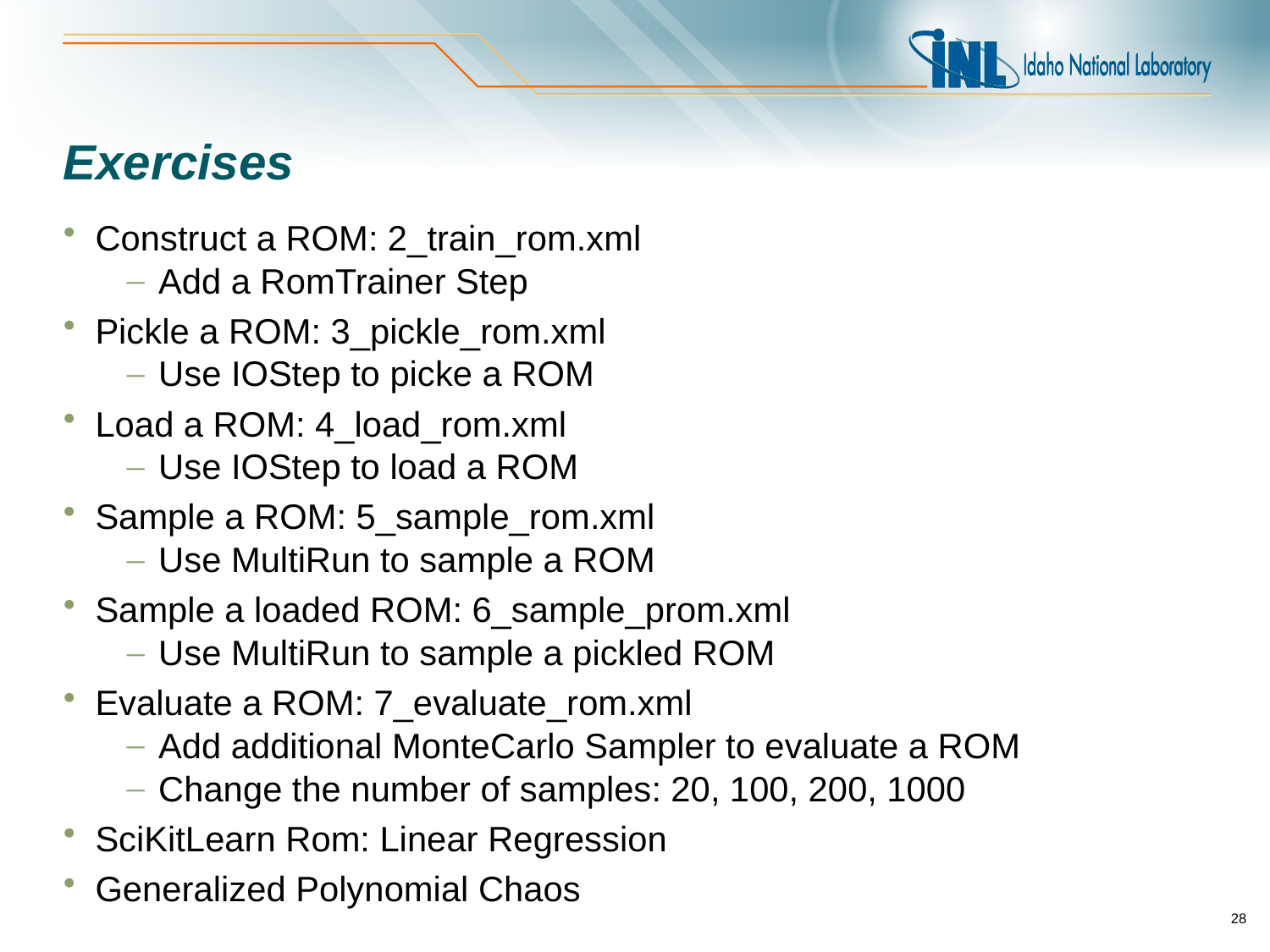

# Exercises
Construct a ROM: 2_train_rom.xml
Add a RomTrainer Step
Pickle a ROM: 3_pickle_rom.xml
Use IOStep to picke a ROM
Load a ROM: 4_load_rom.xml
Use IOStep to load a ROM
Sample a ROM: 5_sample_rom.xml
Use MultiRun to sample a ROM
Sample a loaded ROM: 6_sample_prom.xml
Use MultiRun to sample a pickled ROM
Evaluate a ROM: 7_evaluate_rom.xml
Add additional MonteCarlo Sampler to evaluate a ROM
Change the number of samples: 20, 100, 200, 1000
SciKitLearn Rom: Linear Regression
Generalized Polynomial Chaos

28